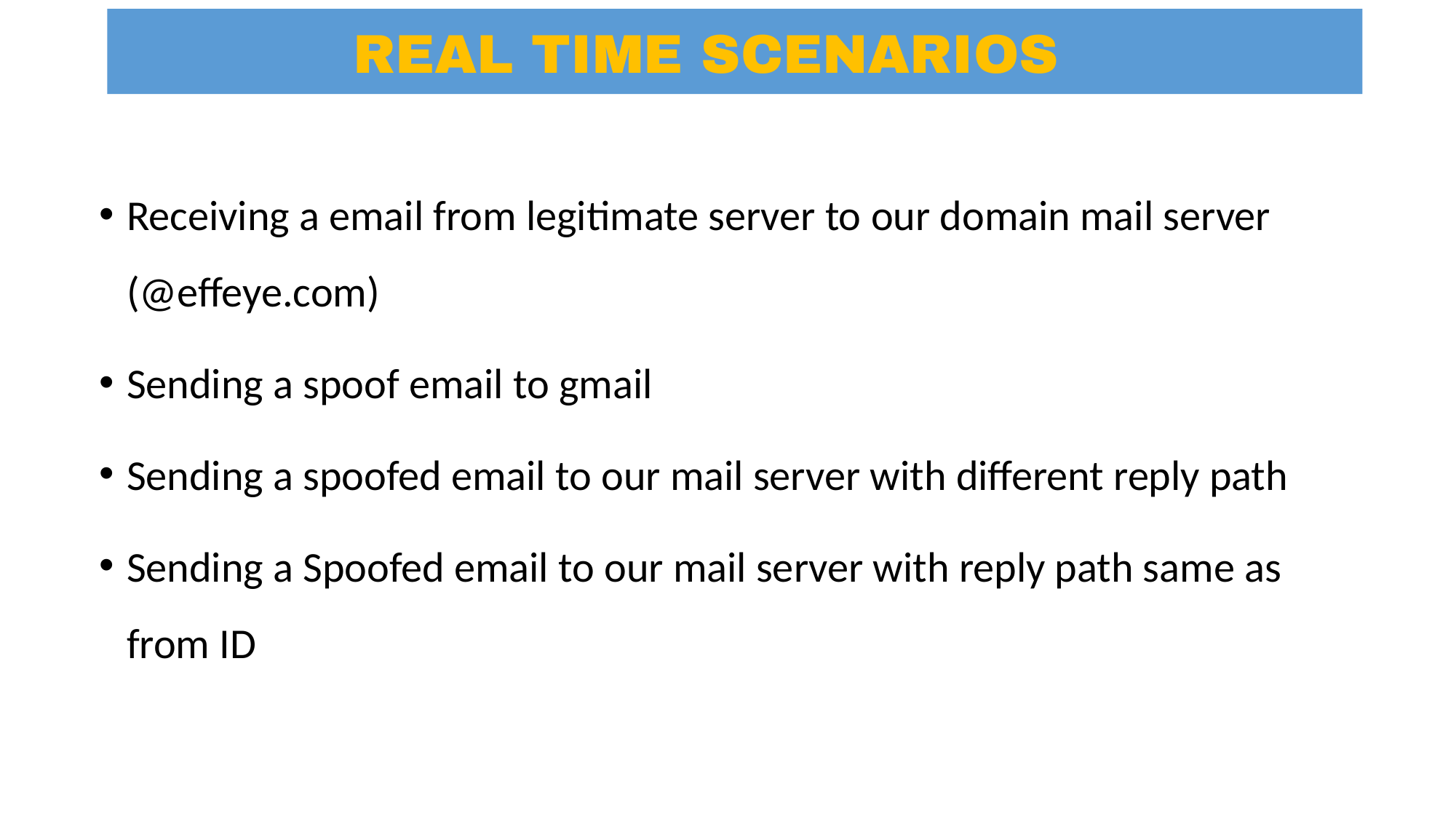

# REAL TIME SCENARIOS
Receiving a email from legitimate server to our domain mail server (@effeye.com)
Sending a spoof email to gmail
Sending a spoofed email to our mail server with different reply path
Sending a Spoofed email to our mail server with reply path same as from ID